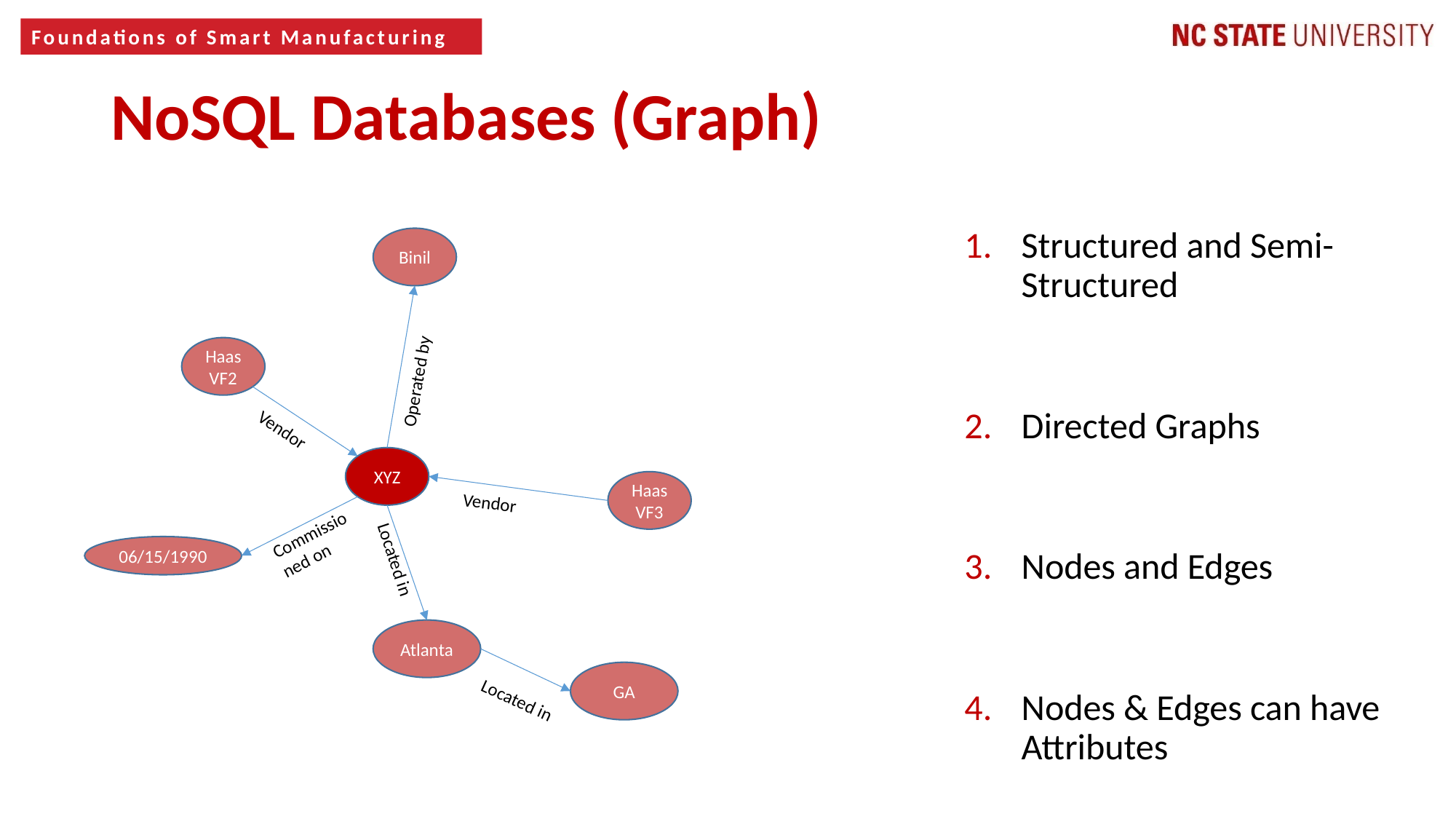

7
NoSQL Databases (Graph)
Structured and Semi-Structured

Directed Graphs

Nodes and Edges

Nodes & Edges can have Attributes
Binil
Haas VF2
Operated by
Vendor
XYZ
Haas VF3
Vendor
Commissioned on
06/15/1990
Located in
Atlanta
GA
Located in